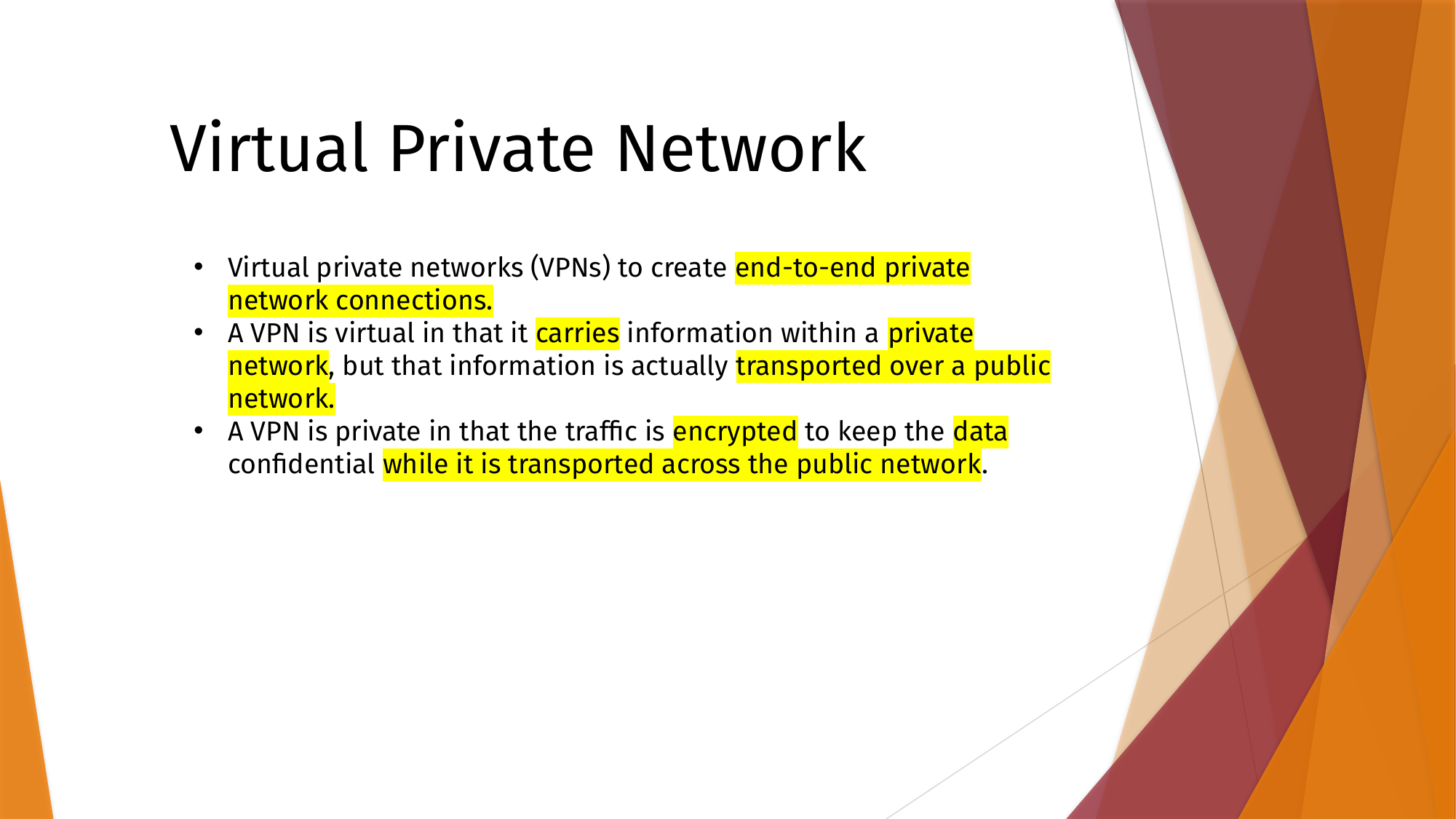

Virtual Private Network
Virtual private networks (VPNs) to create end-to-end private network connections.
A VPN is virtual in that it carries information within a private network, but that information is actually transported over a public network.
A VPN is private in that the traffic is encrypted to keep the data confidential while it is transported across the public network.